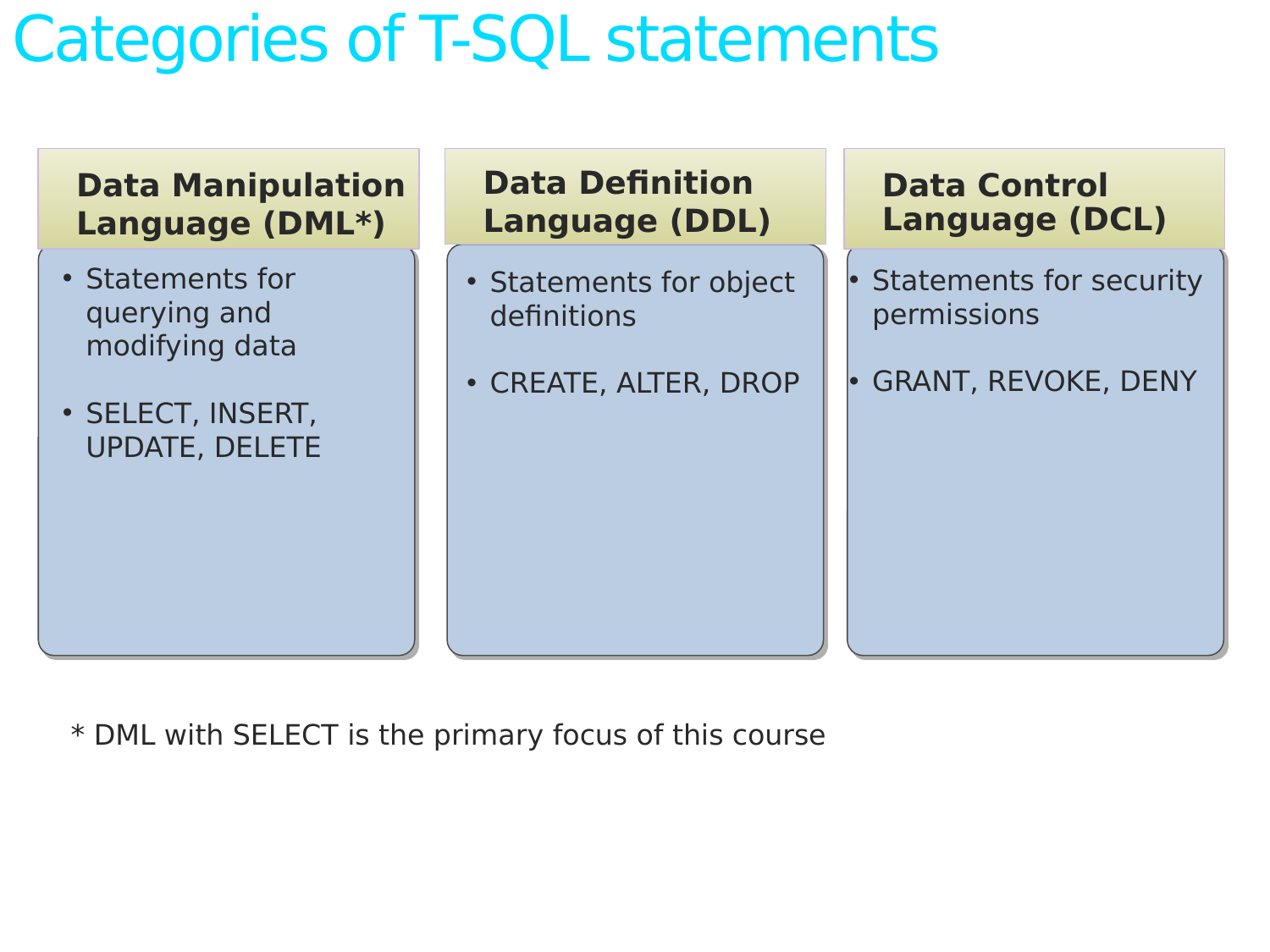

Categories of T-SQL statements
Data Manipulation Language (DML*)
Data Definition Language (DDL)
Data Control Language (DCL)

Statements for querying and modifying data
SELECT, INSERT, UPDATE, DELETE
Statements for security permissions
GRANT, REVOKE, DENY
Statements for object definitions
CREATE, ALTER, DROP

* DML with SELECT is the primary focus of this course